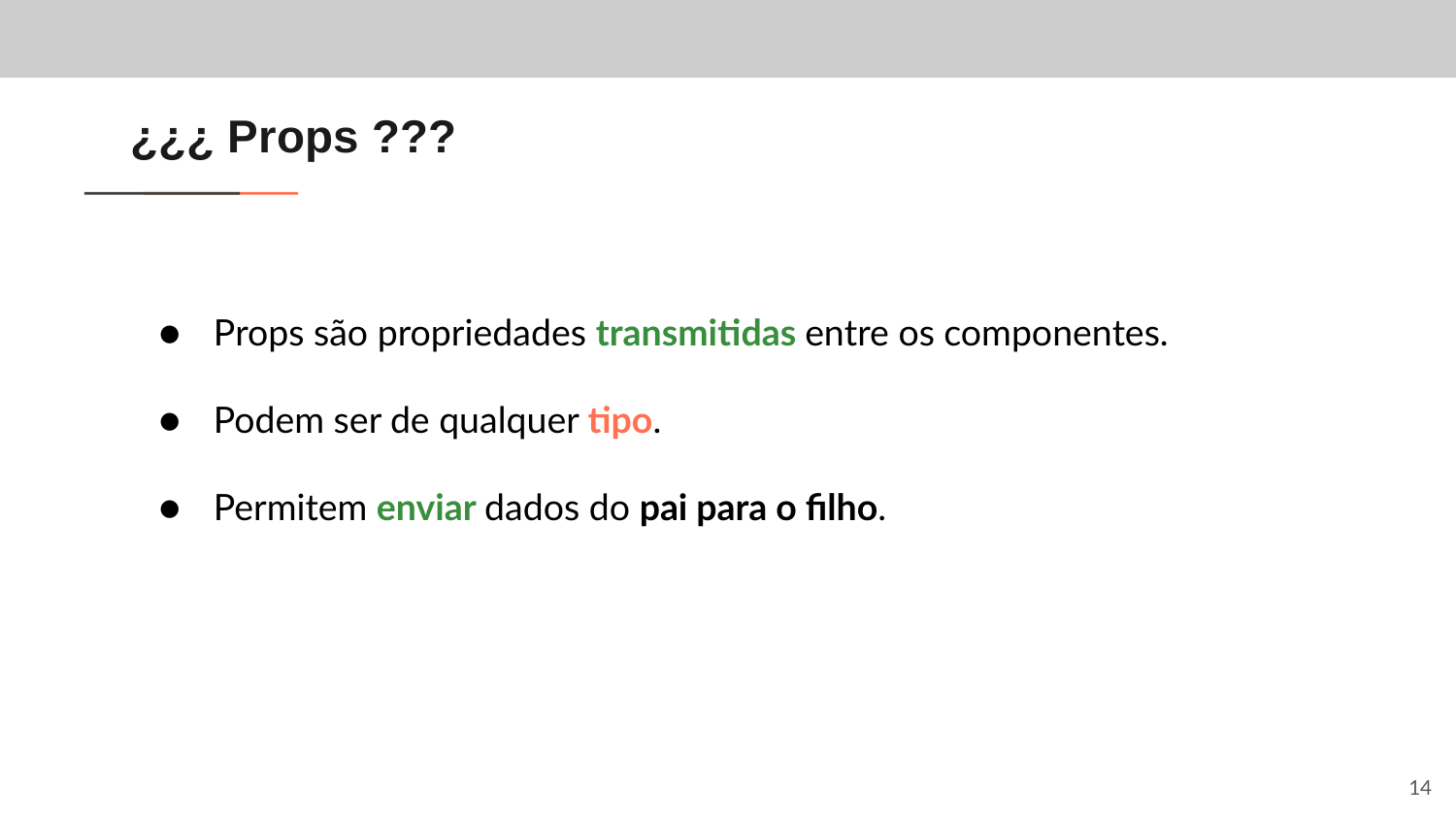

# ¿¿¿ Props ???

Props são propriedades transmitidas entre os componentes.

Podem ser de qualquer tipo.

Permitem enviar dados do pai para o filho.

14